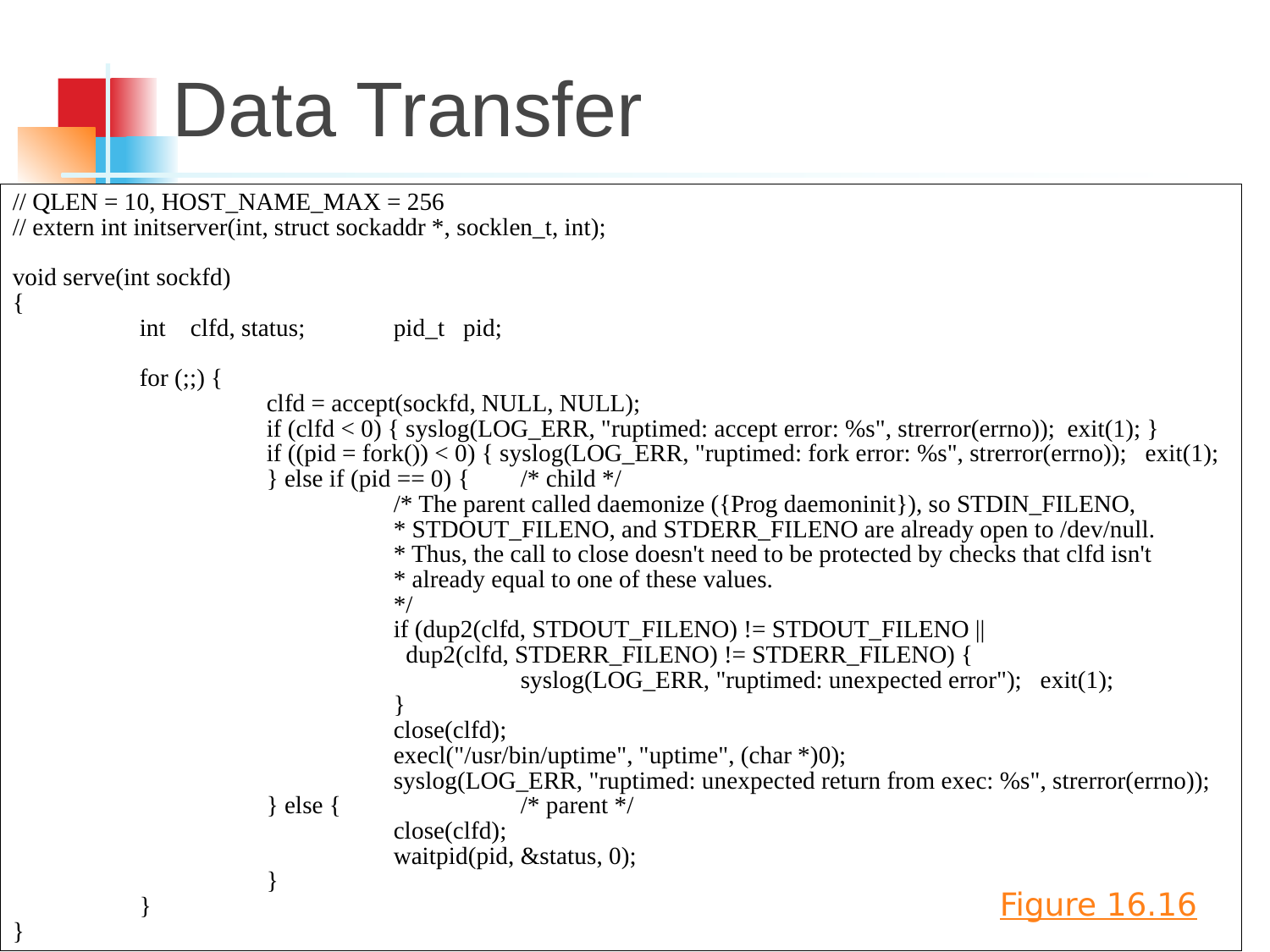

Data Transfer
// QLEN = 10, HOST_NAME_MAX = 256
// extern int initserver(int, struct sockaddr *, socklen_t, int);

void serve(int sockfd)
{
	int    clfd, status;	pid_t   pid;

	for (;;) {
		clfd = accept(sockfd, NULL, NULL);
		if (clfd < 0) { syslog(LOG_ERR, "ruptimed: accept error: %s", strerror(errno));  exit(1); }
		if ((pid = fork()) < 0) { syslog(LOG_ERR, "ruptimed: fork error: %s", strerror(errno));   exit(1);
		} else if (pid == 0) {	/* child */
		 	/* The parent called daemonize ({Prog daemoninit}), so STDIN_FILENO,
			* STDOUT_FILENO, and STDERR_FILENO are already open to /dev/null.
			* Thus, the call to close doesn't need to be protected by checks that clfd isn't
			* already equal to one of these values.
			*/
			if (dup2(clfd, STDOUT_FILENO) != STDOUT_FILENO ||
			  dup2(clfd, STDERR_FILENO) != STDERR_FILENO) {
				syslog(LOG_ERR, "ruptimed: unexpected error");   exit(1);
			}
			close(clfd);
			execl("/usr/bin/uptime", "uptime", (char *)0);
			syslog(LOG_ERR, "ruptimed: unexpected return from exec: %s", strerror(errno));
		} else {		/* parent */
			close(clfd);
			waitpid(pid, &status, 0);
		}
	}
}
©2007 Im, Lee, and Park, Hanyang University
Figure 16.16